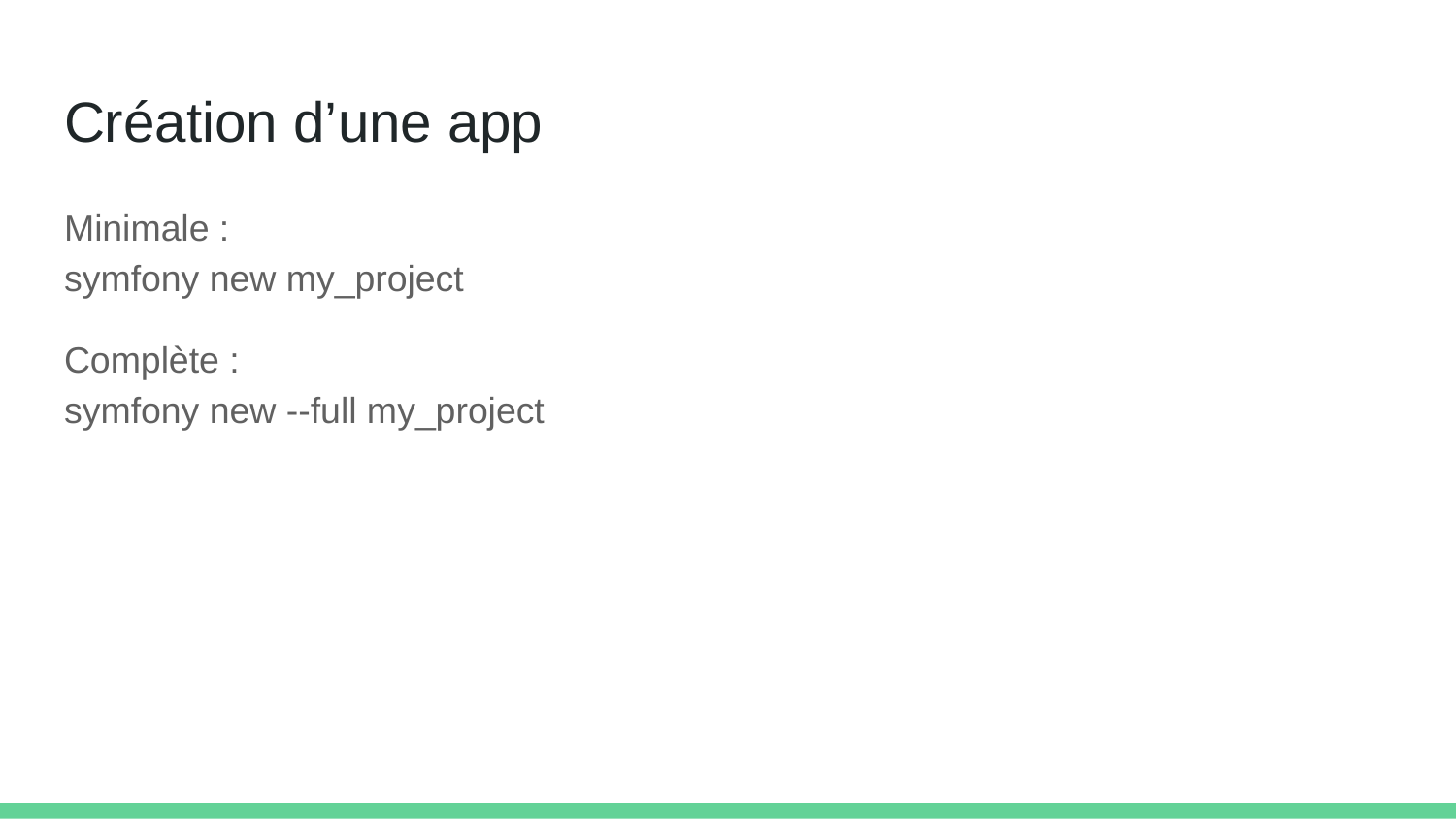

# Création d’une app
Minimale :
symfony new my_project
Complète :
symfony new --full my_project